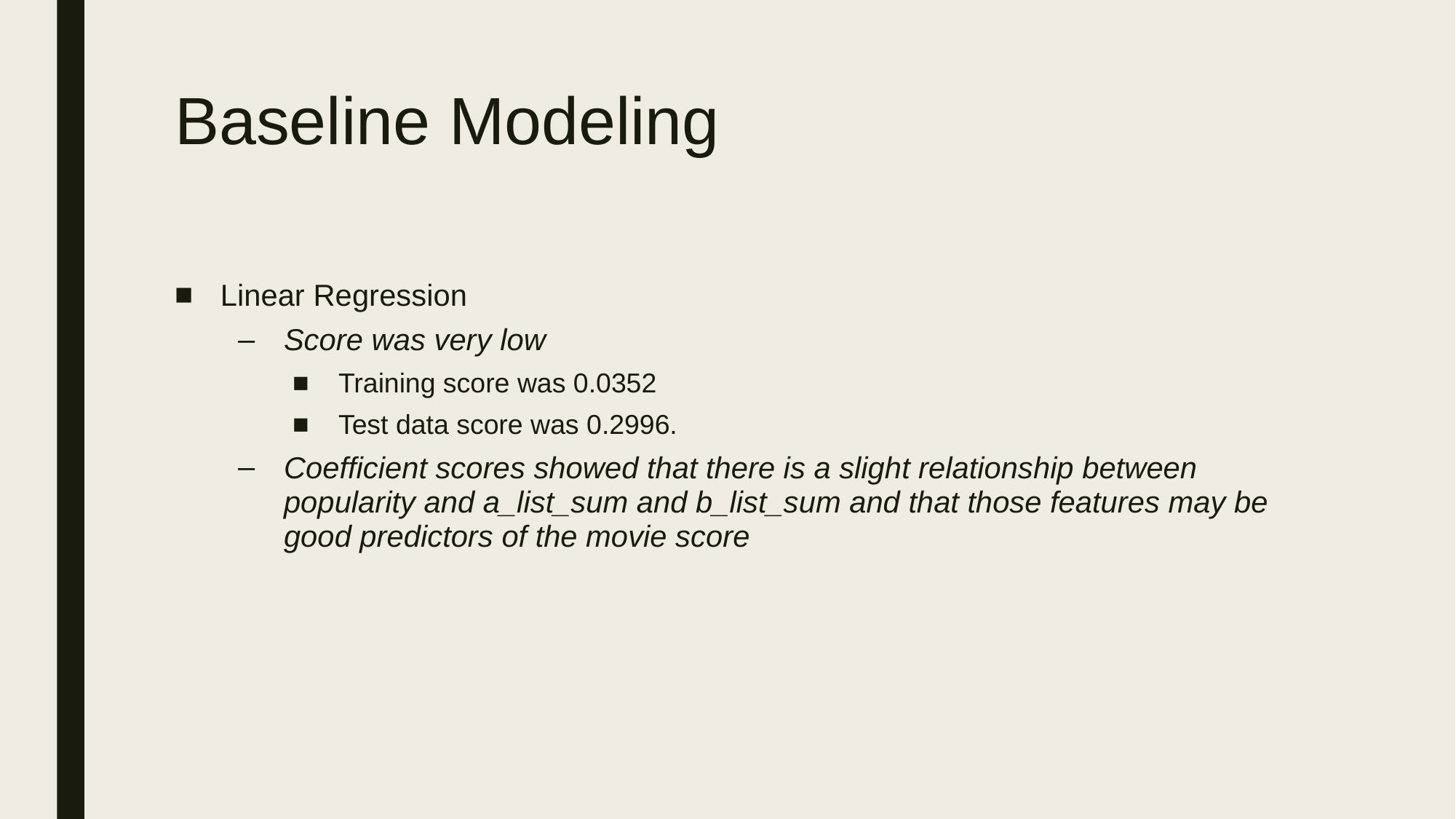

# Baseline Modeling
Linear Regression
Score was very low
Training score was 0.0352
Test data score was 0.2996.
Coefficient scores showed that there is a slight relationship between popularity and a_list_sum and b_list_sum and that those features may be good predictors of the movie score